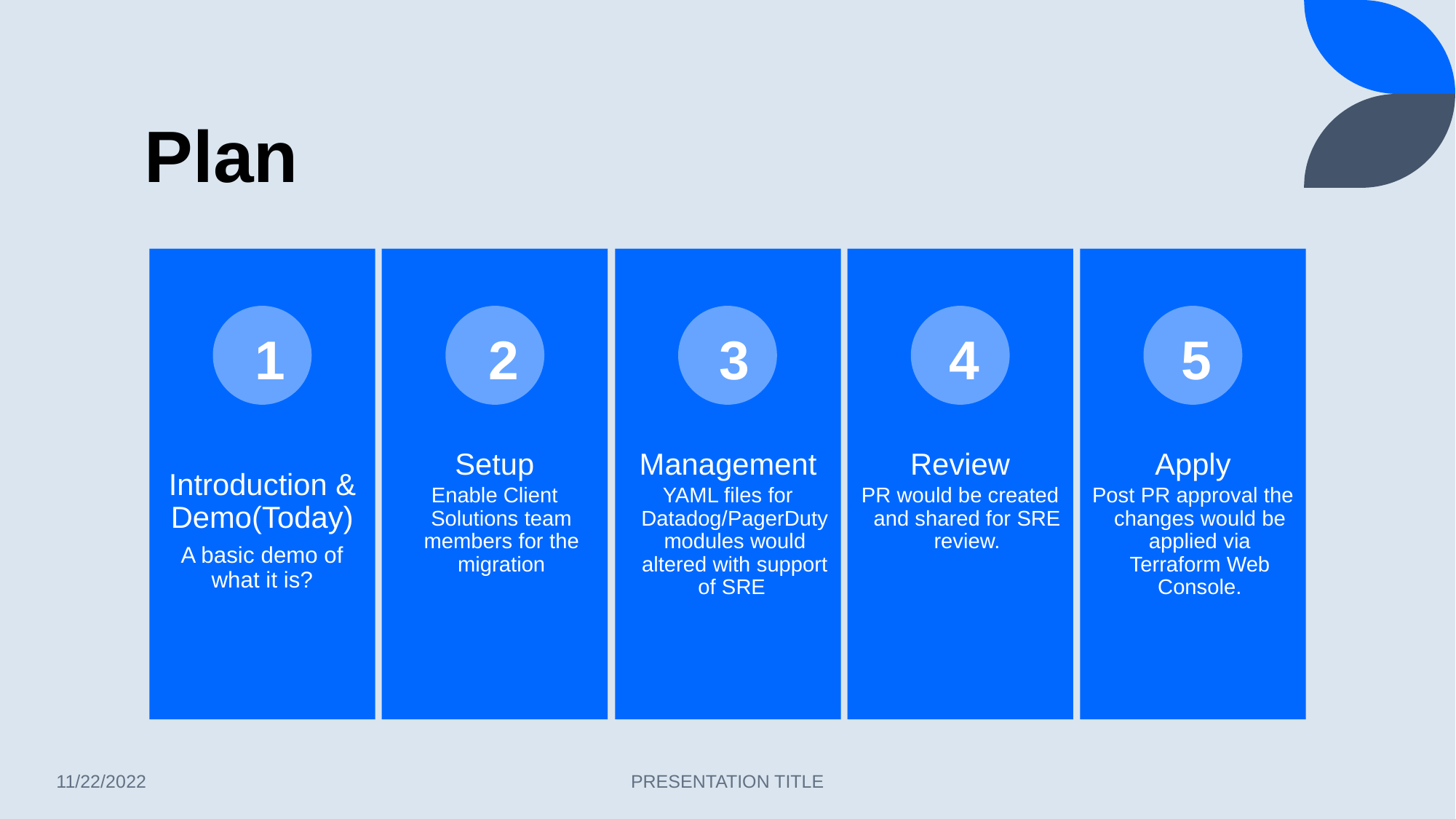

# Plan

Introduction & Demo(Today)
A basic demo of what it is?

Setup
Enable Client Solutions team members for the migration

Management
YAML files for Datadog/PagerDuty modules would altered with support of SRE

Review
PR would be created and shared for SRE review.

Apply
Post PR approval the changes would be applied via Terraform Web Console.

1
2
3
4
5
11/22/2022
PRESENTATION TITLE
5